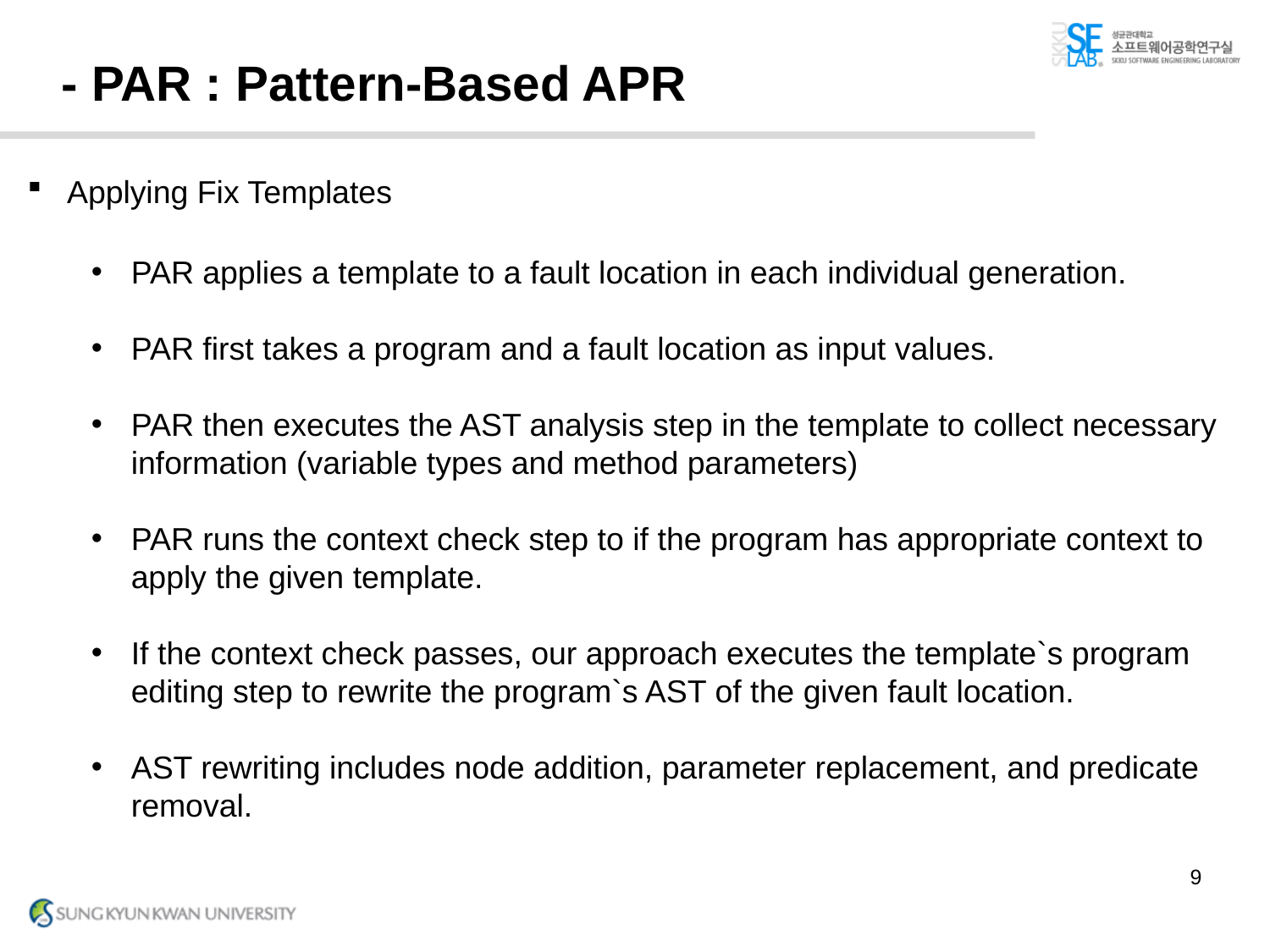

# - PAR : Pattern-Based APR
Applying Fix Templates
PAR applies a template to a fault location in each individual generation.

PAR first takes a program and a fault location as input values.

PAR then executes the AST analysis step in the template to collect necessary information (variable types and method parameters)

PAR runs the context check step to if the program has appropriate context to apply the given template.

If the context check passes, our approach executes the template`s program editing step to rewrite the program`s AST of the given fault location.

AST rewriting includes node addition, parameter replacement, and predicate removal.
9